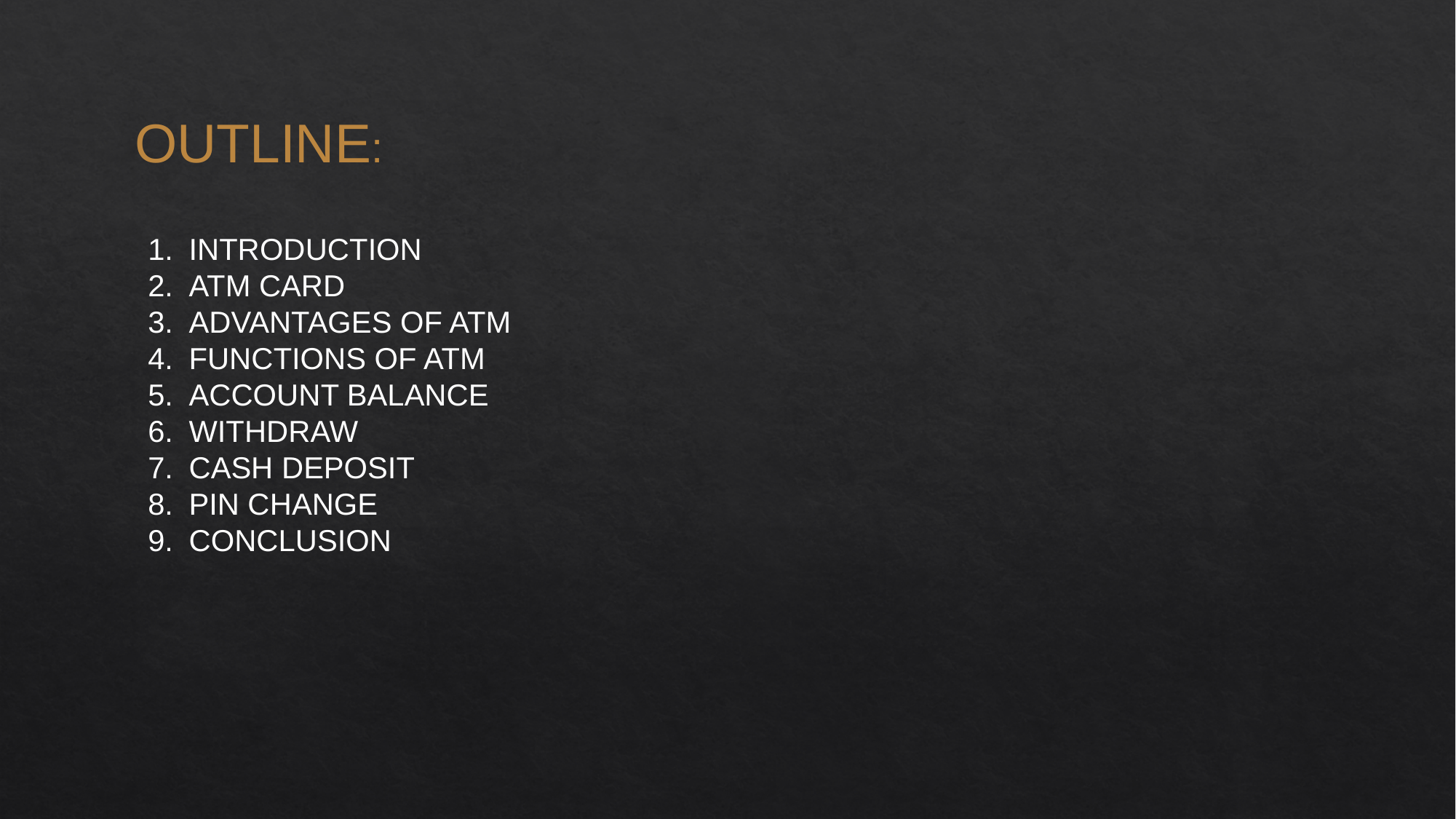

OUTLINE:
INTRODUCTION
ATM CARD
ADVANTAGES OF ATM
FUNCTIONS OF ATM
ACCOUNT BALANCE
WITHDRAW
CASH DEPOSIT
PIN CHANGE
CONCLUSION